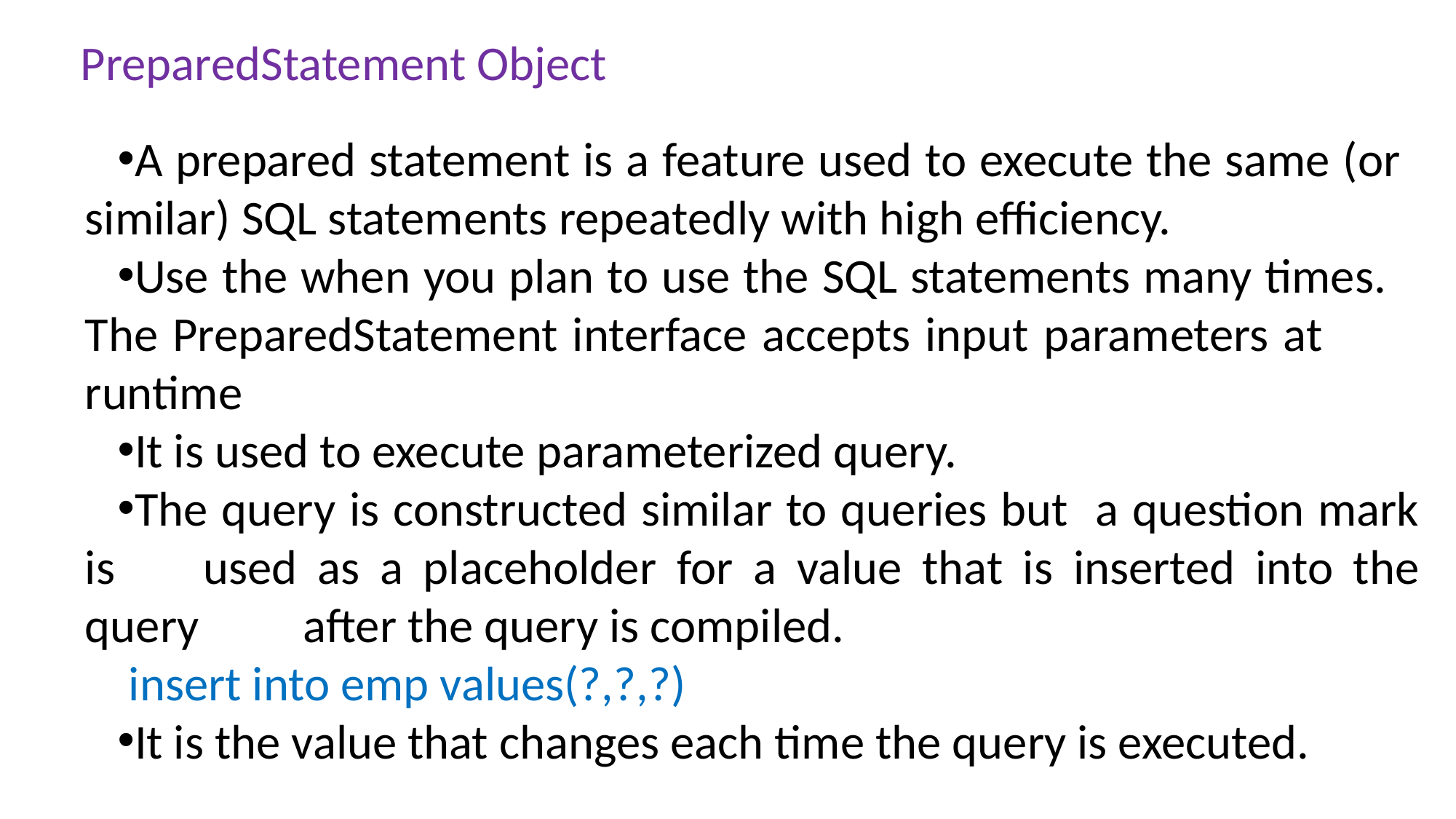

PreparedStatement Object
A prepared statement is a feature used to execute the same (or 	similar) SQL statements repeatedly with high efficiency.
Use the when you plan to use the SQL statements many times. 	The PreparedStatement interface accepts input parameters at 	runtime
It is used to execute parameterized query.
The query is constructed similar to queries but  a question mark is 	used as a placeholder for a value that is inserted into the query 	after the query is compiled.
 insert into emp values(?,?,?)
It is the value that changes each time the query is executed.